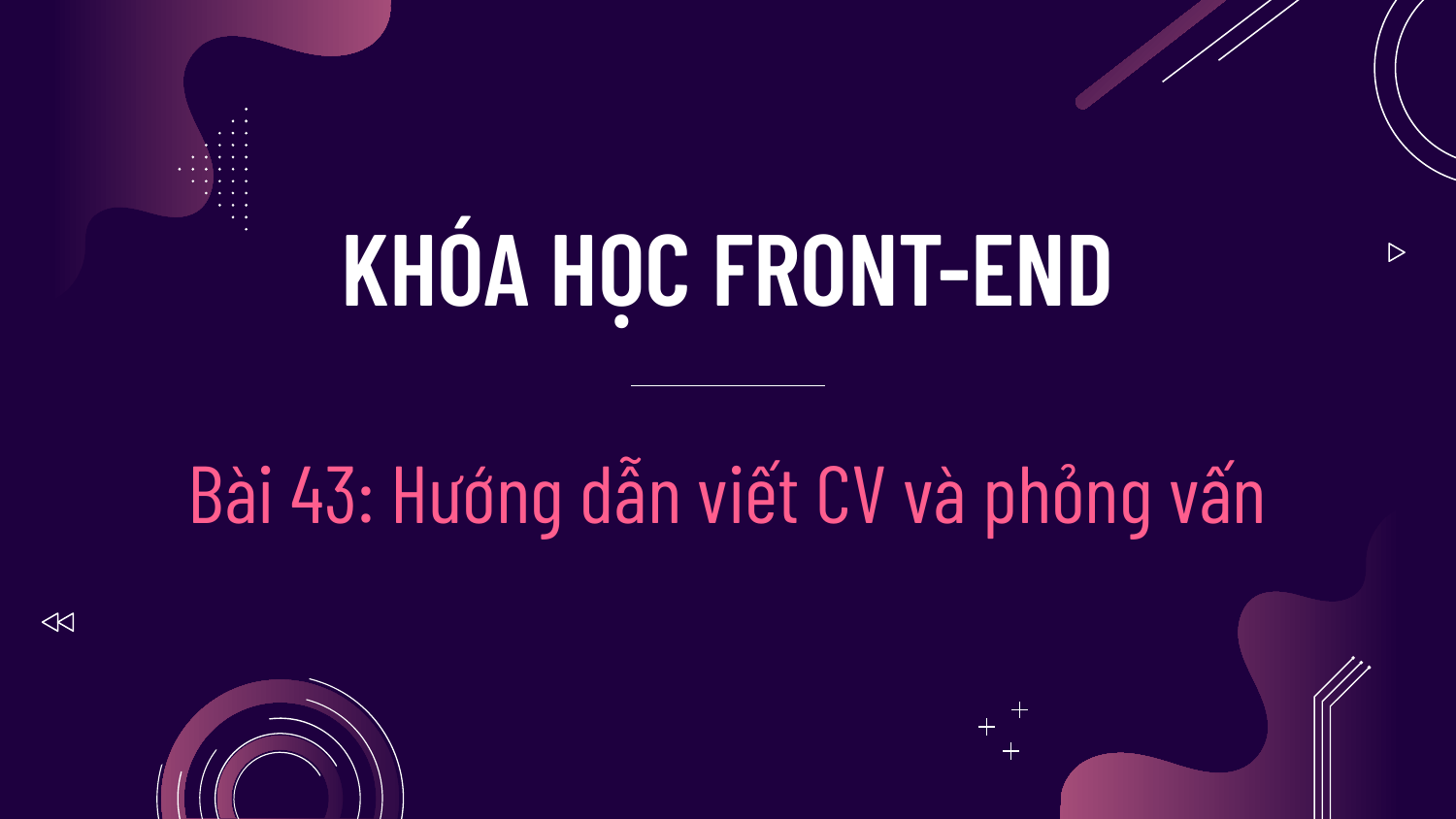

# KHÓA HỌC FRONT-END Bài 43: Hướng dẫn viết CV và phỏng vấn